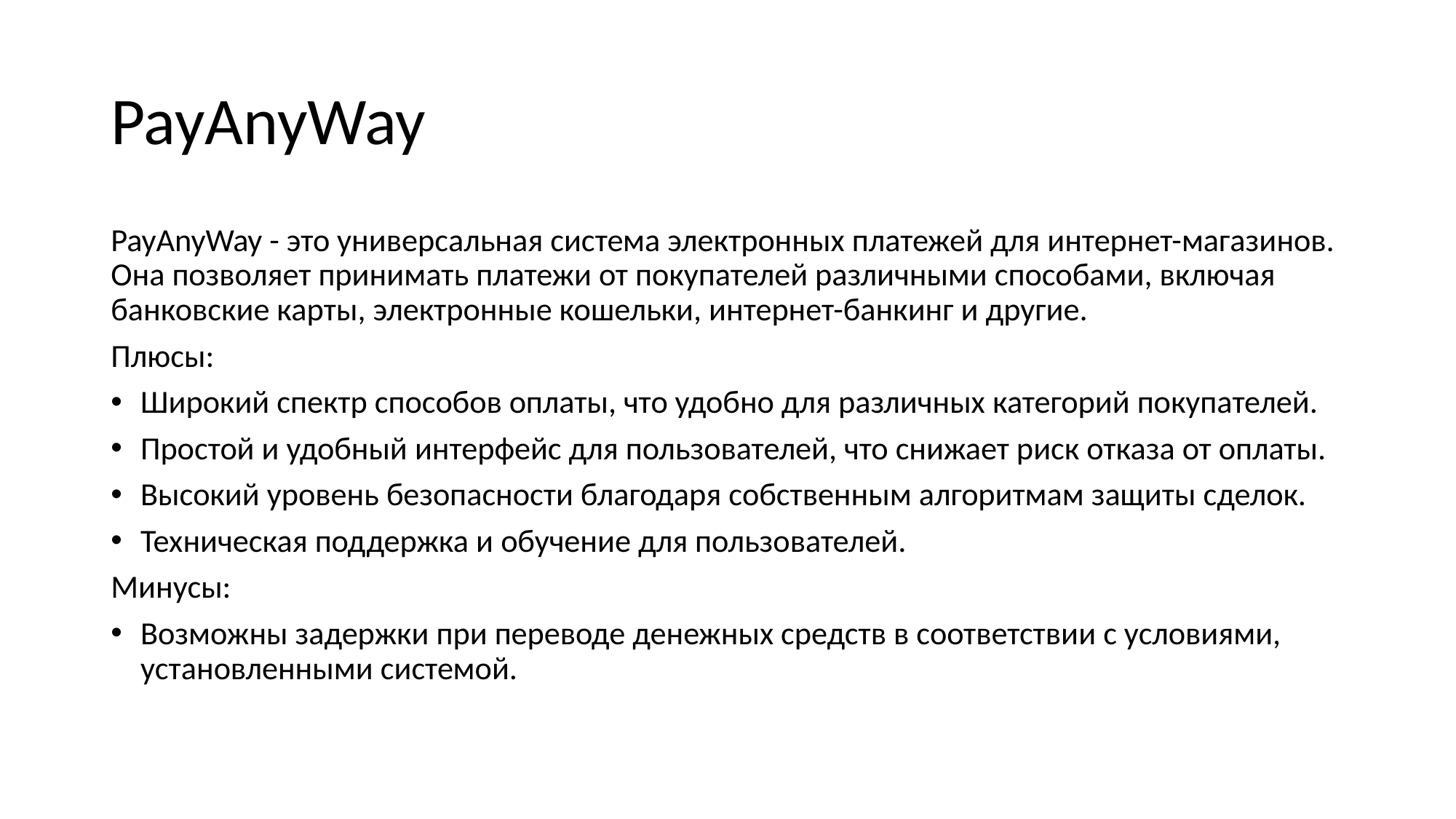

# PayAnyWay
PayAnyWay - это универсальная система электронных платежей для интернет-магазинов. Она позволяет принимать платежи от покупателей различными способами, включая банковские карты, электронные кошельки, интернет-банкинг и другие.
Плюсы:
Широкий спектр способов оплаты, что удобно для различных категорий покупателей.
Простой и удобный интерфейс для пользователей, что снижает риск отказа от оплаты.
Высокий уровень безопасности благодаря собственным алгоритмам защиты сделок.
Техническая поддержка и обучение для пользователей.
Минусы:
Возможны задержки при переводе денежных средств в соответствии с условиями, установленными системой.